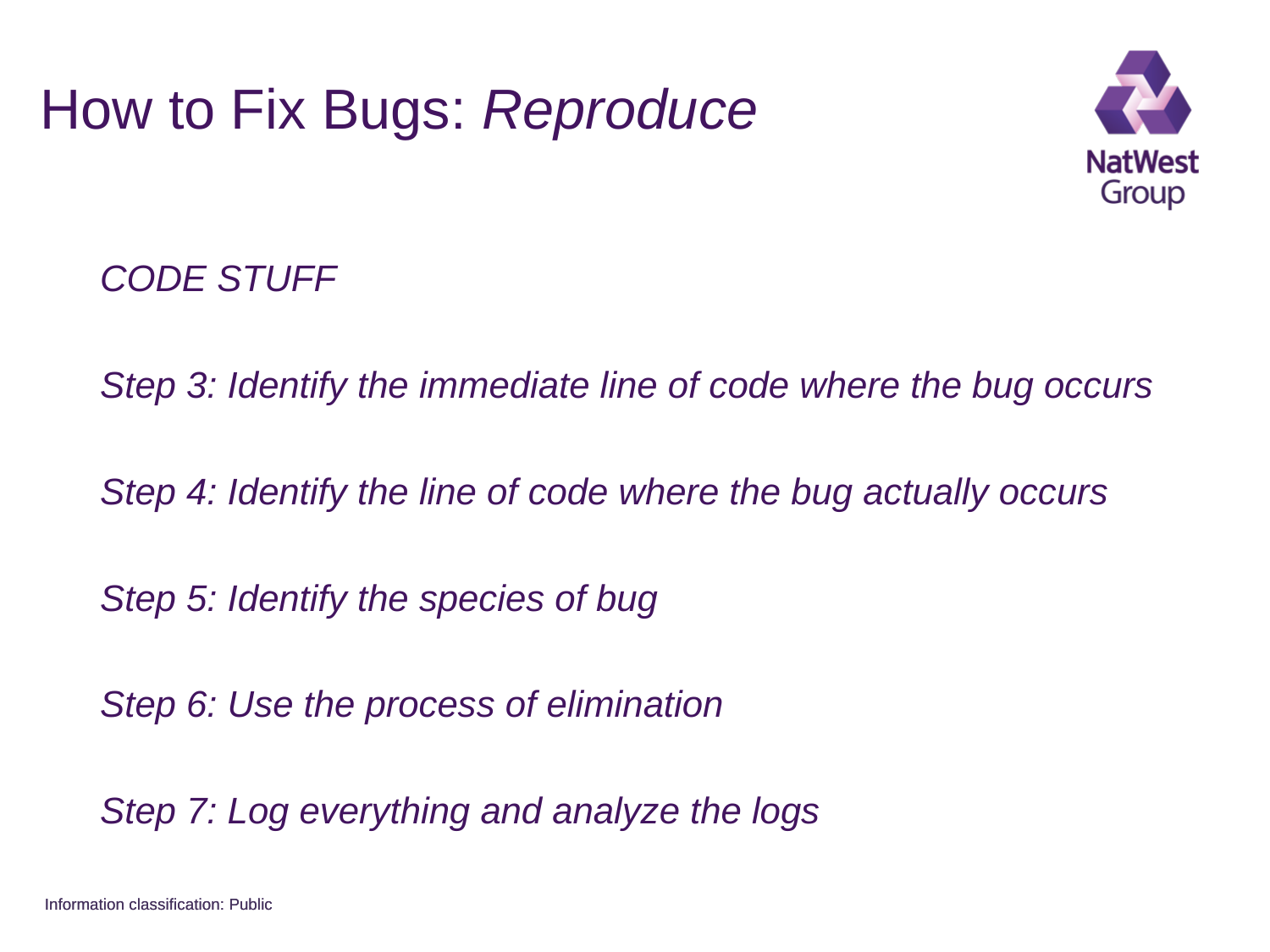

FOR INTERNAL USE ONLY
# How to Fix Bugs: Reproduce
CODE STUFF

Step 3: Identify the immediate line of code where the bug occurs

Step 4: Identify the line of code where the bug actually occurs

Step 5: Identify the species of bug

Step 6: Use the process of elimination

Step 7: Log everything and analyze the logs
Information classiﬁcation: Public